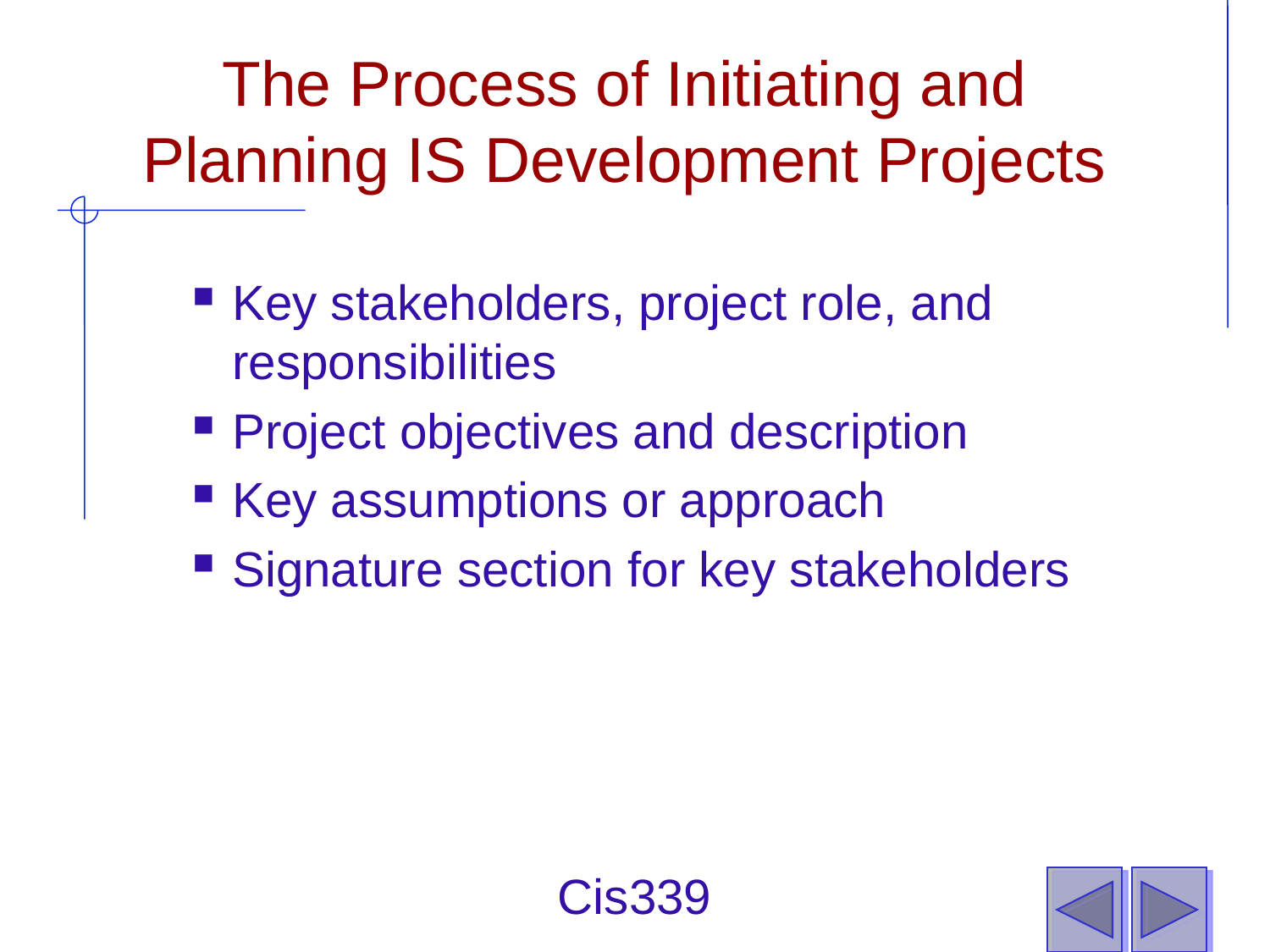

# The Process of Initiating and Planning IS Development Projects
Key stakeholders, project role, and responsibilities
Project objectives and description
Key assumptions or approach
Signature section for key stakeholders

Cis339